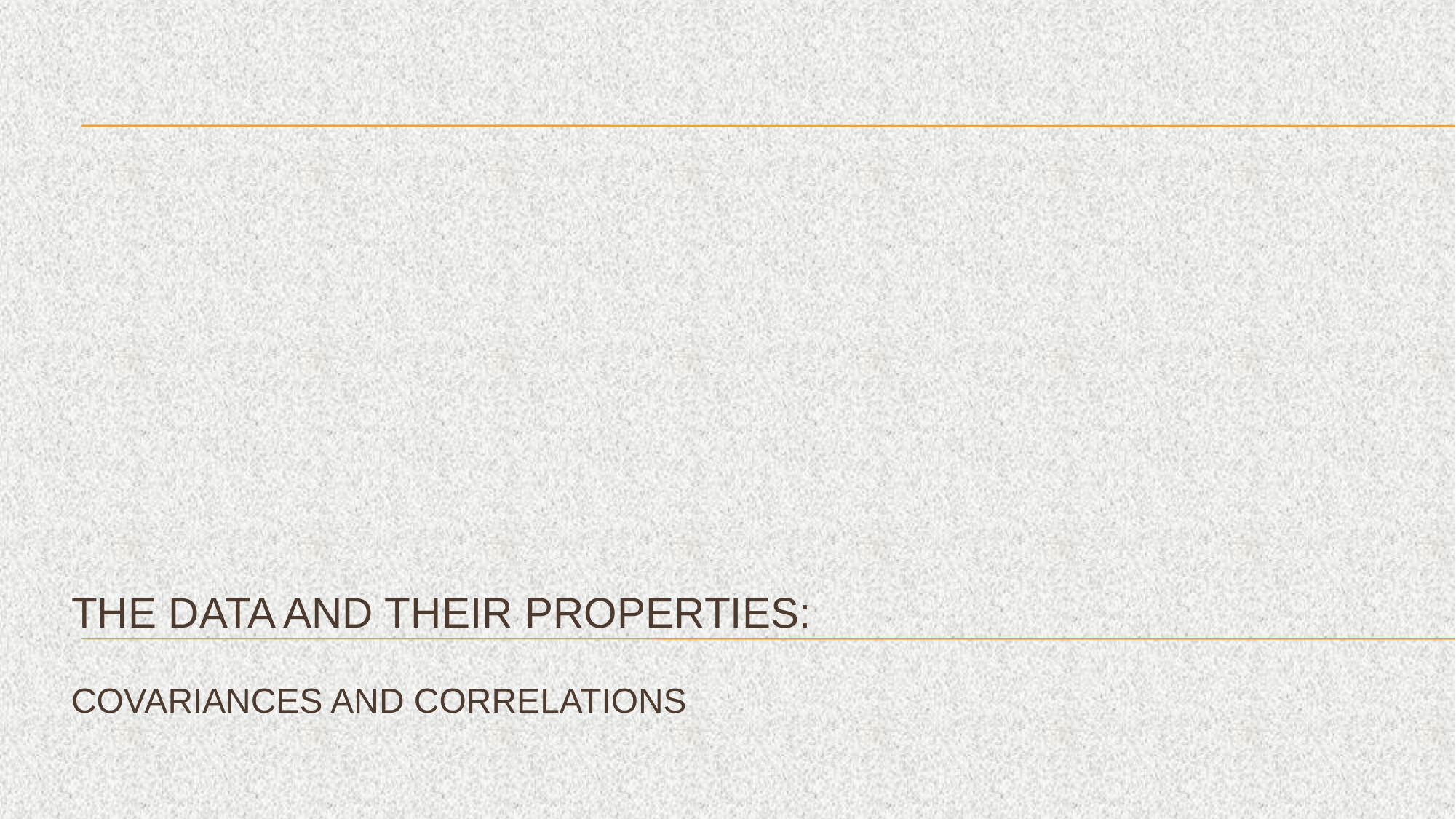

# The data and their properties: covariances and correlations